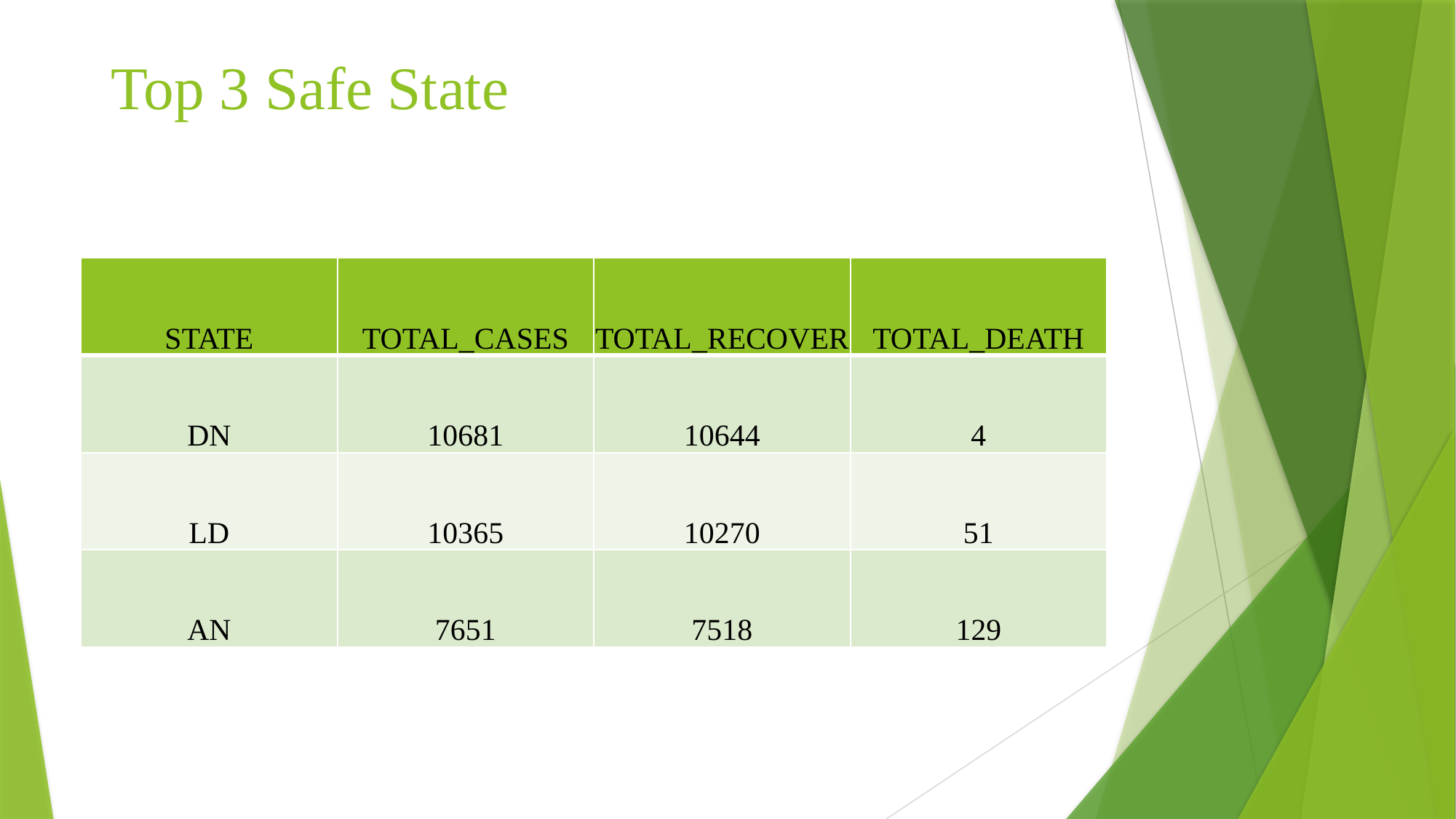

# Top 3 Safe State
| STATE | TOTAL\_CASES | TOTAL\_RECOVER | TOTAL\_DEATH |
| --- | --- | --- | --- |
| DN | 10681 | 10644 | 4 |
| LD | 10365 | 10270 | 51 |
| AN | 7651 | 7518 | 129 |